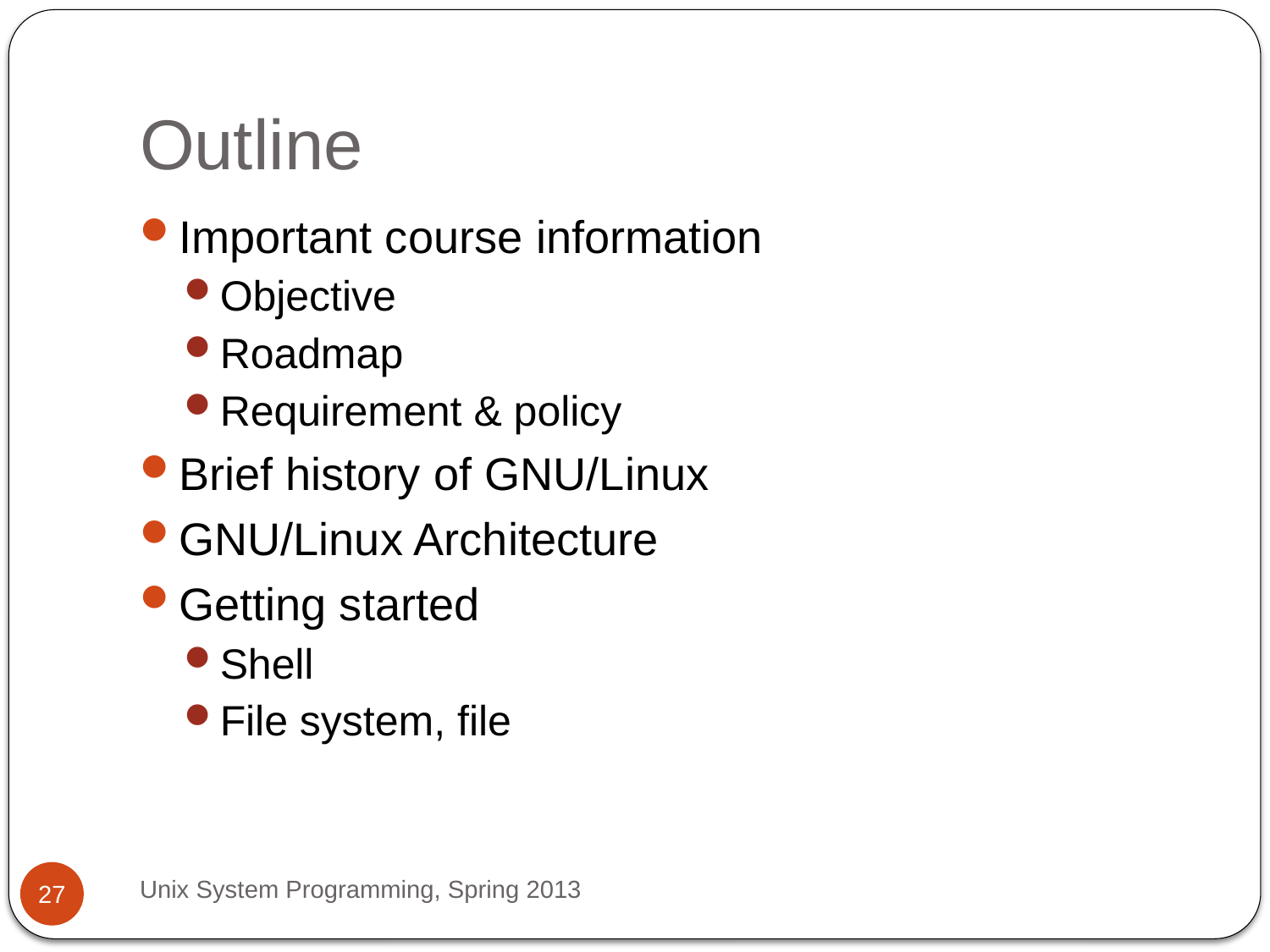

# Outline
Important course information
Objective
Roadmap
Requirement & policy
Brief history of GNU/Linux
GNU/Linux Architecture
Getting started
Shell
File system, file

Unix System Programming, Spring 2013
27